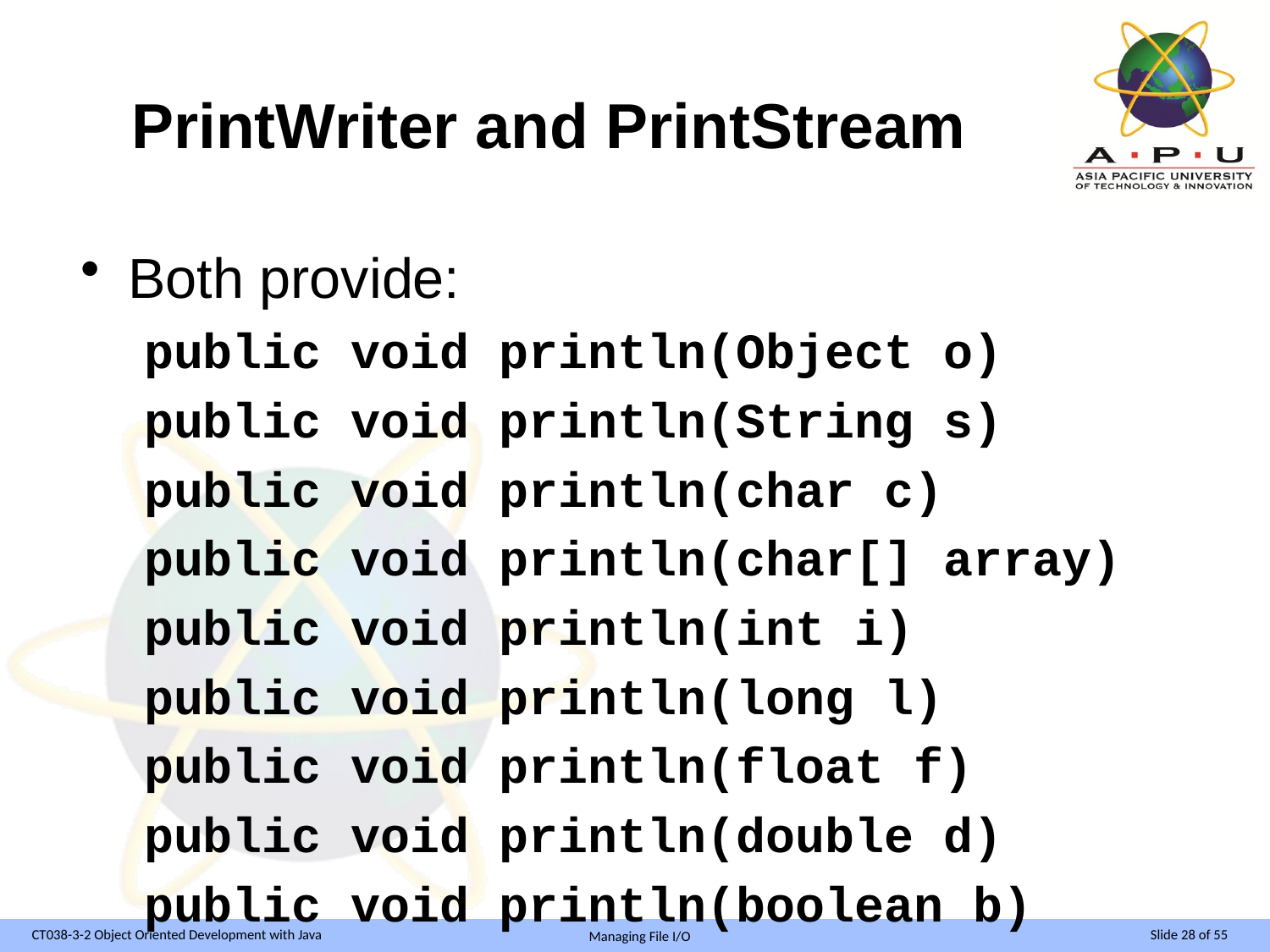

# PrintWriter and PrintStream
Both provide:
public void println(Object o)
public void println(String s)
public void println(char c)
public void println(char[] array)
public void println(int i)
public void println(long l)
public void println(float f)
public void println(double d)
public void println(boolean b)